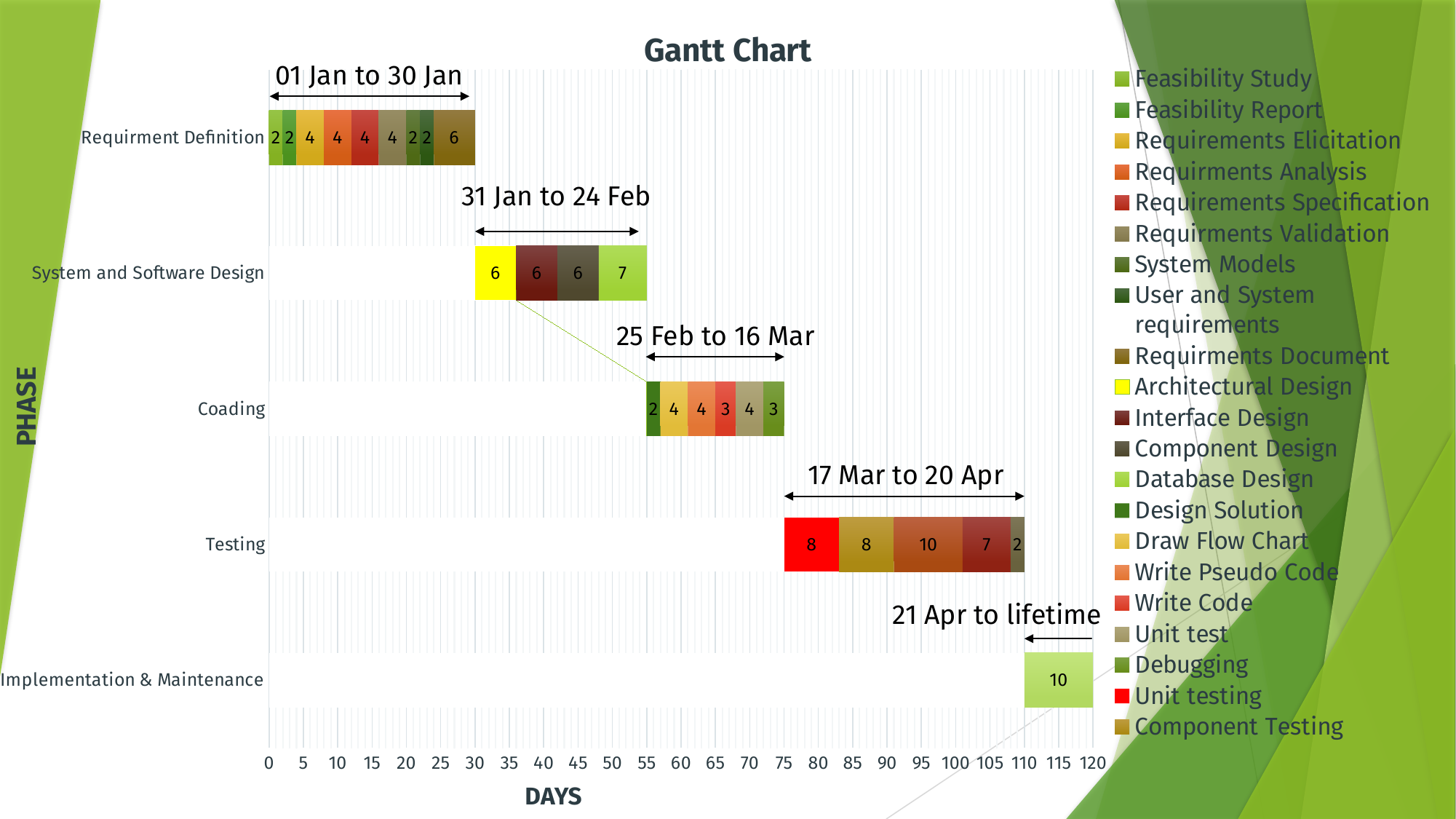

### Chart: Gantt Chart

| Category | Feasibility Study | Feasibility Report | Requirements Elicitation | Requirments Analysis | Requirements Specification | Requirments Validation | System Models | User and System requirements | Requirments Document | Architectural Design | Interface Design | Component Design | Database Design | Design Solution | Draw Flow Chart | Write Pseudo Code | Write Code | Unit test | Debugging | Unit testing | Component Testing | Integration Testing | System Testing | Acceptance Testing | System Instalation | Improving |
|---|---|---|---|---|---|---|---|---|---|---|---|---|---|---|---|---|---|---|---|---|---|---|---|---|---|---|
| Implementation & Maintenance | None | None | None | None | None | None | None | None | None | None | None | None | None | None | None | None | None | None | None | 110.0 | None | None | None | None | 10.0 | None |
| Testing | None | None | None | None | None | None | None | None | None | None | None | None | None | 75.0 | None | None | None | None | None | 8.0 | 8.0 | 10.0 | 7.0 | 2.0 | None | None |
| Coading | None | None | None | None | None | None | None | None | None | 55.0 | None | None | None | 2.0 | 4.0 | 4.0 | 3.0 | 4.0 | 3.0 | None | None | None | None | None | None | None |
| System and Software Design | 30.0 | None | None | None | None | None | None | None | None | 6.0 | 6.0 | 6.0 | 7.0 | None | None | None | None | None | None | None | None | None | None | None | None | None |
| Requirment Definition | 2.0 | 2.0 | 4.0 | 4.0 | 4.0 | 4.0 | 2.0 | 2.0 | 6.0 | None | None | None | None | None | None | None | None | None | None | None | None | None | None | None | None | None |
01 Jan to 30 Jan
31 Jan to 24 Feb
25 Feb to 16 Mar
17 Mar to 20 Apr
21 Apr to lifetime